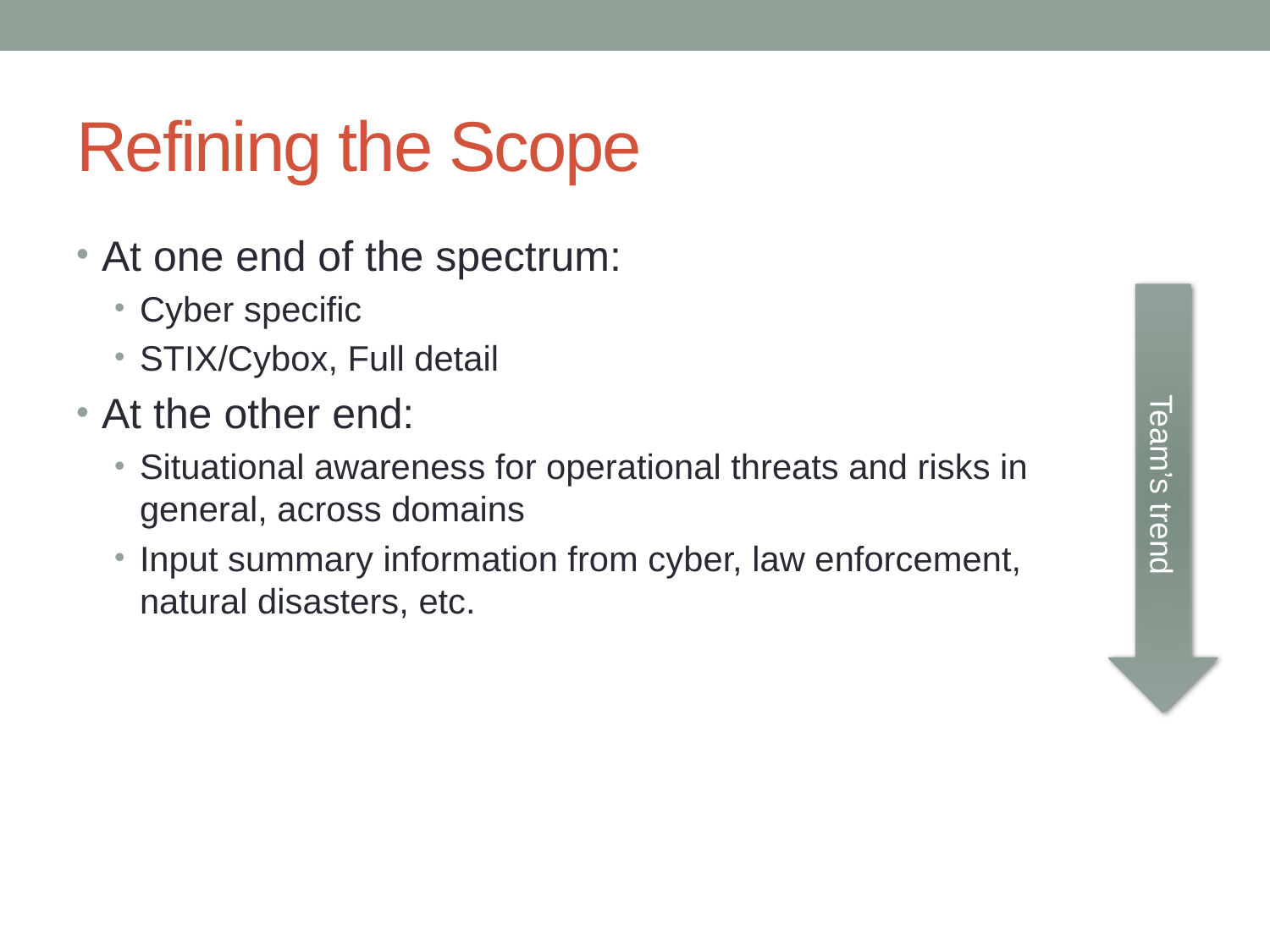

# Refining the Scope
At one end of the spectrum:
Cyber specific
STIX/Cybox, Full detail
At the other end:
Situational awareness for operational threats and risks in general, across domains
Input summary information from cyber, law enforcement, natural disasters, etc.

Team’s trend